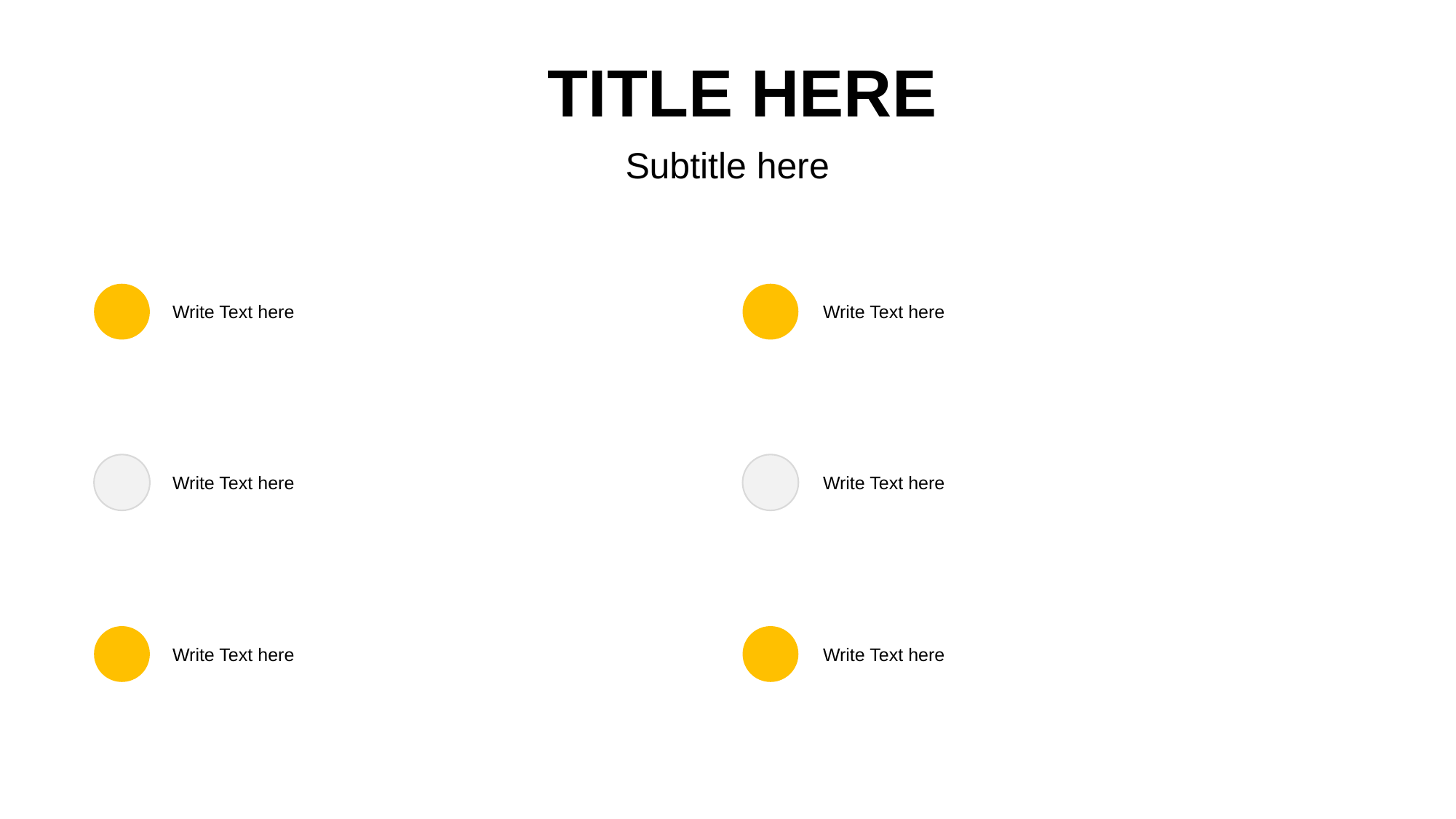

TITLE HERE
Subtitle here

Write Text here

Write Text here

Write Text here
Write Text here

Write Text here
Write Text here